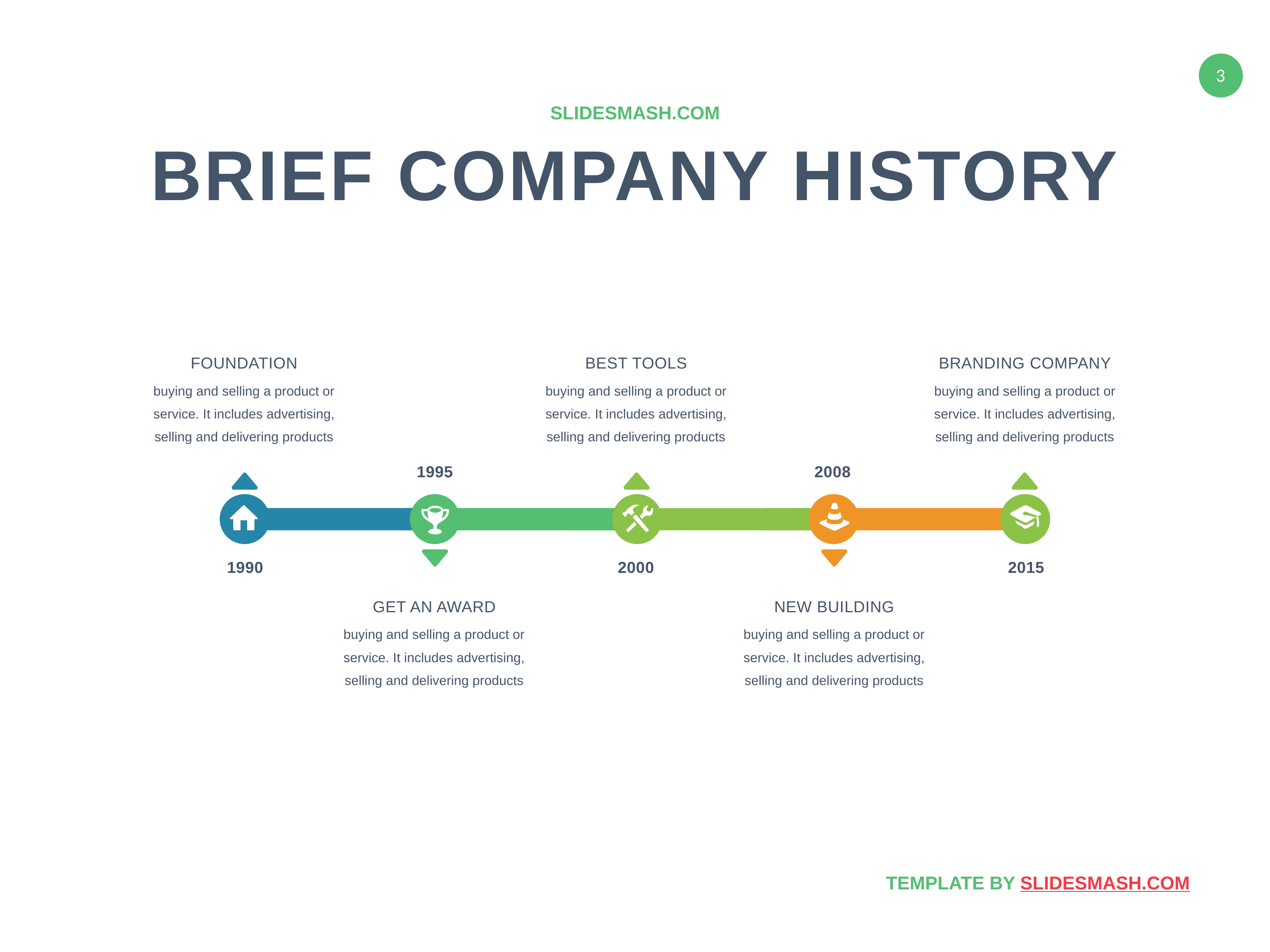

SLIDESMASH.COM
BRIEF COMPANY HISTORY
FOUNDATION
BEST TOOLS
BRANDING COMPANY
buying and selling a product or service. It includes advertising, selling and delivering products
buying and selling a product or service. It includes advertising, selling and delivering products
buying and selling a product or service. It includes advertising, selling and delivering products
1995
2008

1990
2000
2015
GET AN AWARD
NEW BUILDING
buying and selling a product or service. It includes advertising, selling and delivering products
buying and selling a product or service. It includes advertising, selling and delivering products